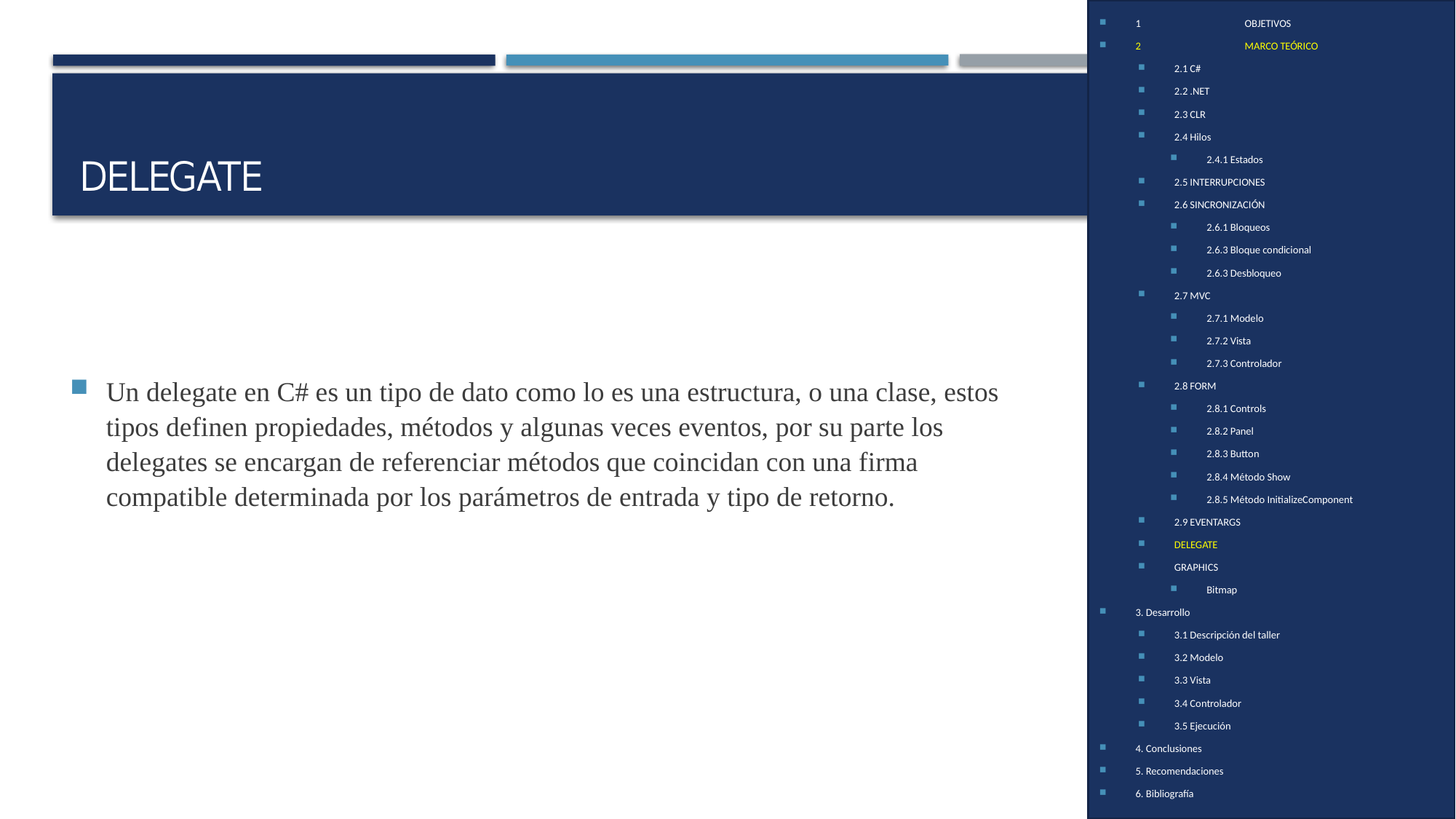

1	OBJETIVOS
2	MARCO TEÓRICO
2.1 C#
2.2 .NET
2.3 CLR
2.4 Hilos
2.4.1 Estados
2.5 INTERRUPCIONES
2.6 SINCRONIZACIÓN
2.6.1 Bloqueos
2.6.3 Bloque condicional
2.6.3 Desbloqueo
2.7 MVC
2.7.1 Modelo
2.7.2 Vista
2.7.3 Controlador
2.8 FORM
2.8.1 Controls
2.8.2 Panel
2.8.3 Button
2.8.4 Método Show
2.8.5 Método InitializeComponent
2.9 EVENTARGS
DELEGATE
GRAPHICS
Bitmap
3. Desarrollo
3.1 Descripción del taller
3.2 Modelo
3.3 Vista
3.4 Controlador
3.5 Ejecución
4. Conclusiones
5. Recomendaciones
6. Bibliografía

# delegate
Un delegate en C# es un tipo de dato como lo es una estructura, o una clase, estos tipos definen propiedades, métodos y algunas veces eventos, por su parte los delegates se encargan de referenciar métodos que coincidan con una firma compatible determinada por los parámetros de entrada y tipo de retorno.